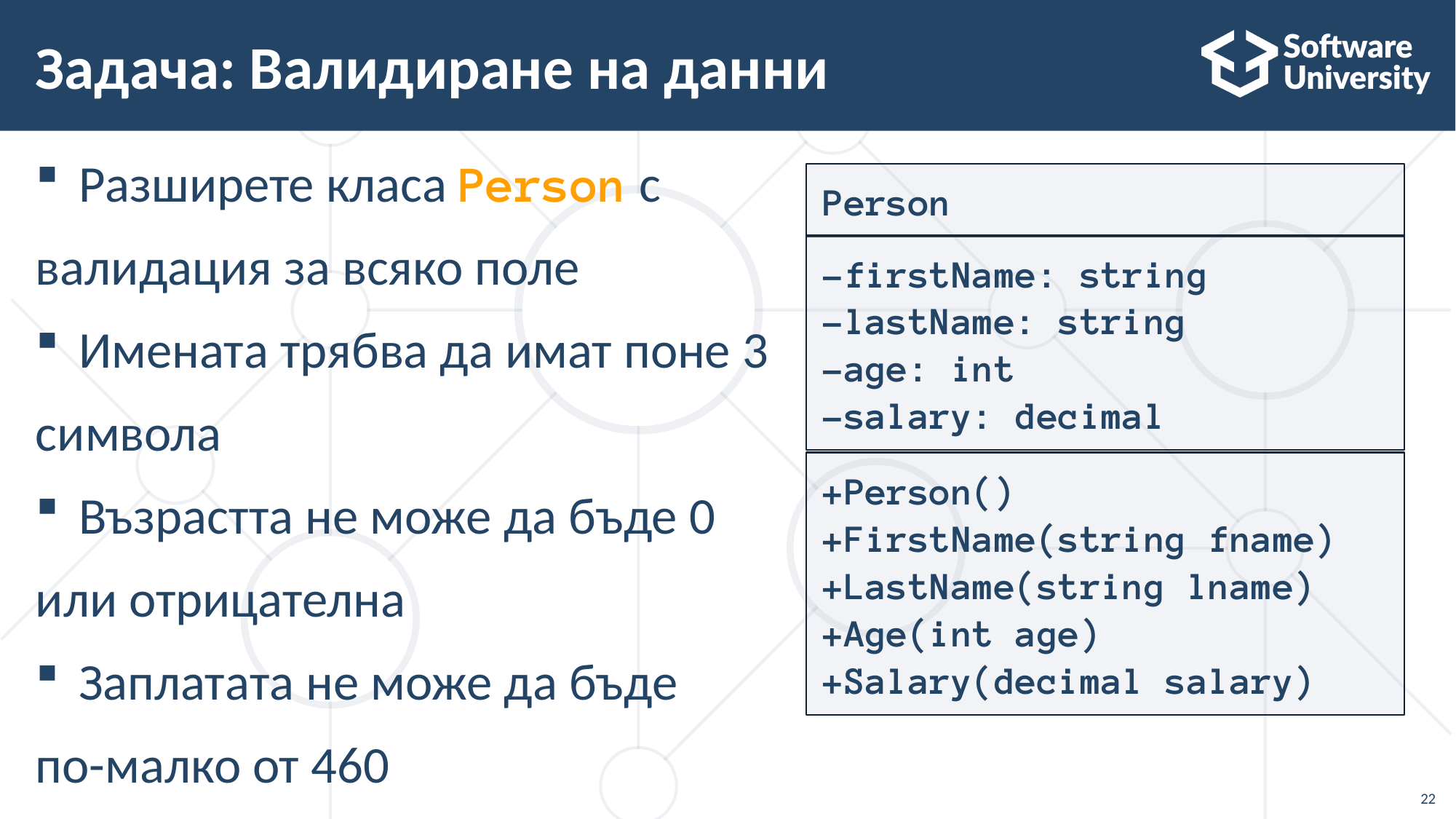

# Задача: Валидиране на данни
Разширете класа Person с
валидация за всяко поле
Имената трябва да имат поне 3
символа
Възрастта не може да бъде 0
или отрицателна
Заплатата не може да бъде
по-малко от 460
Person
-firstName: string
-lastName: string
-age: int
-salary: decimal
+Person()
+FirstName(string fname)
+LastName(string lname)
+Age(int age)
+Salary(decimal salary)

22